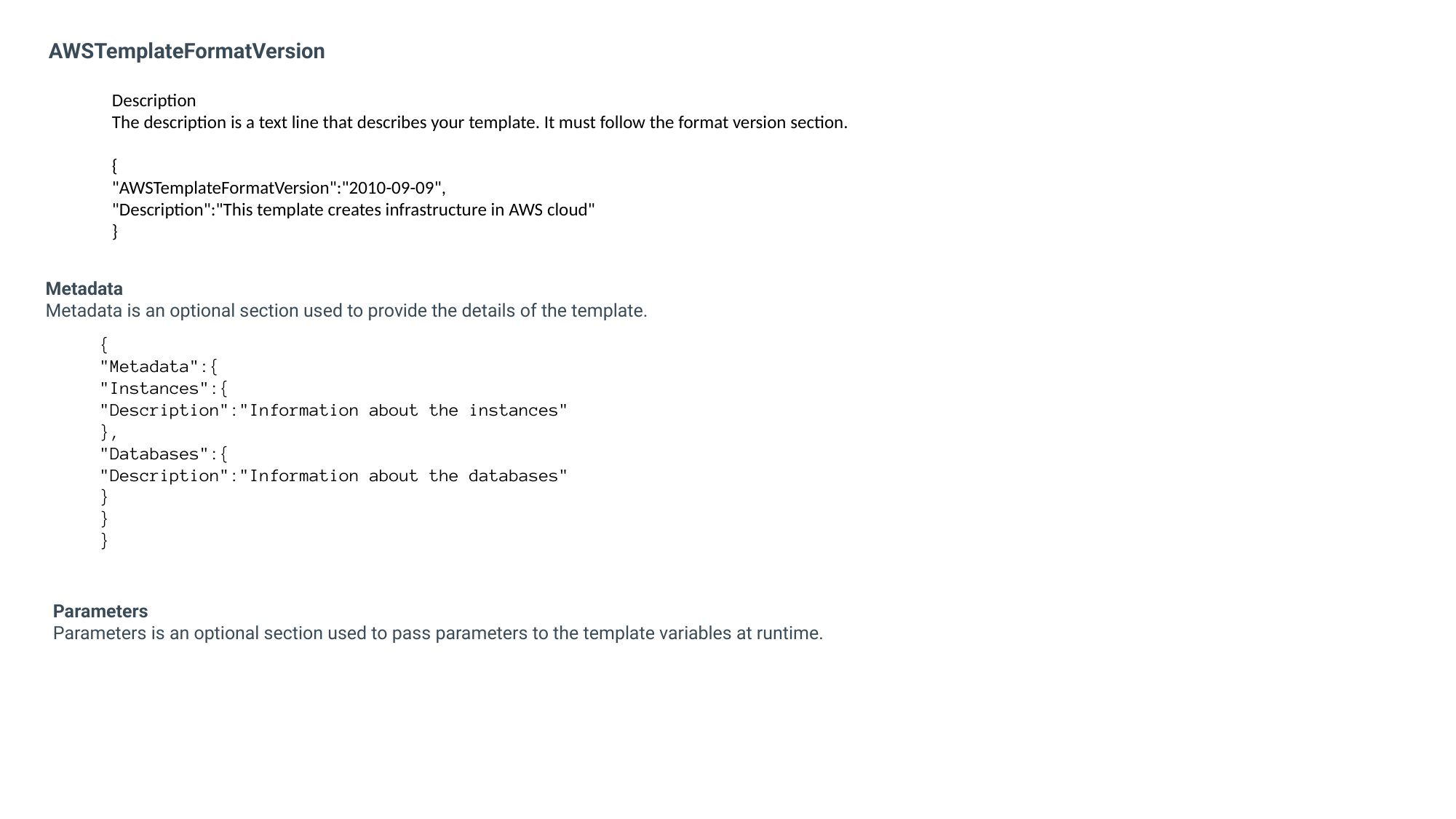

AWSTemplateFormatVersion
Description
The description is a text line that describes your template. It must follow the format version section.

{
"AWSTemplateFormatVersion":"2010-09-09",
"Description":"This template creates infrastructure in AWS cloud"
}
Metadata
Metadata is an optional section used to provide the details of the template.
{
"Metadata":{
"Instances":{
"Description":"Information about the instances"
},
"Databases":{
"Description":"Information about the databases"
}
}
}
Parameters
Parameters is an optional section used to pass parameters to the template variables at runtime.